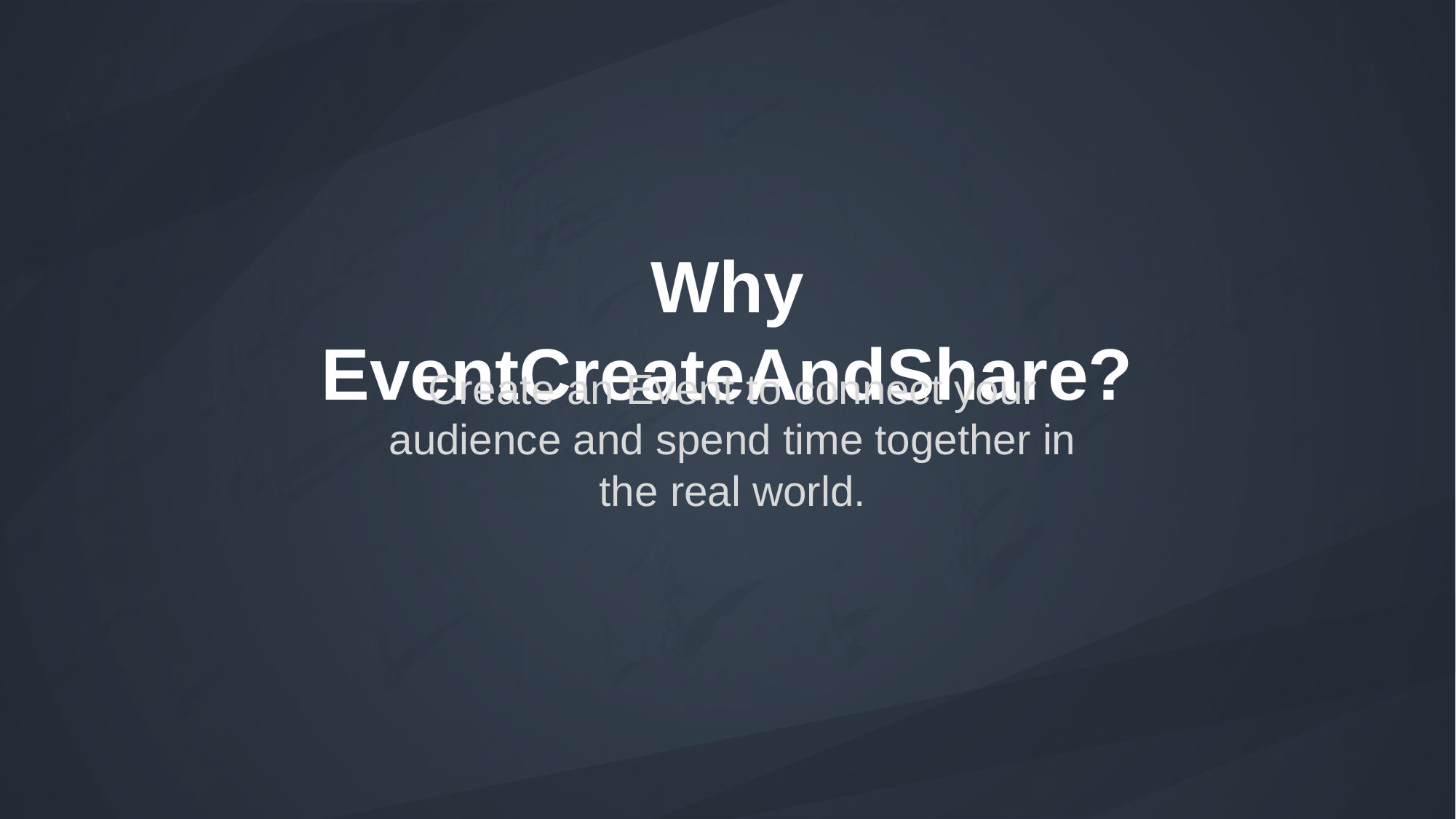

Why EventCreateAndShare?
Create an Event to connect your audience and spend time together in the real world.